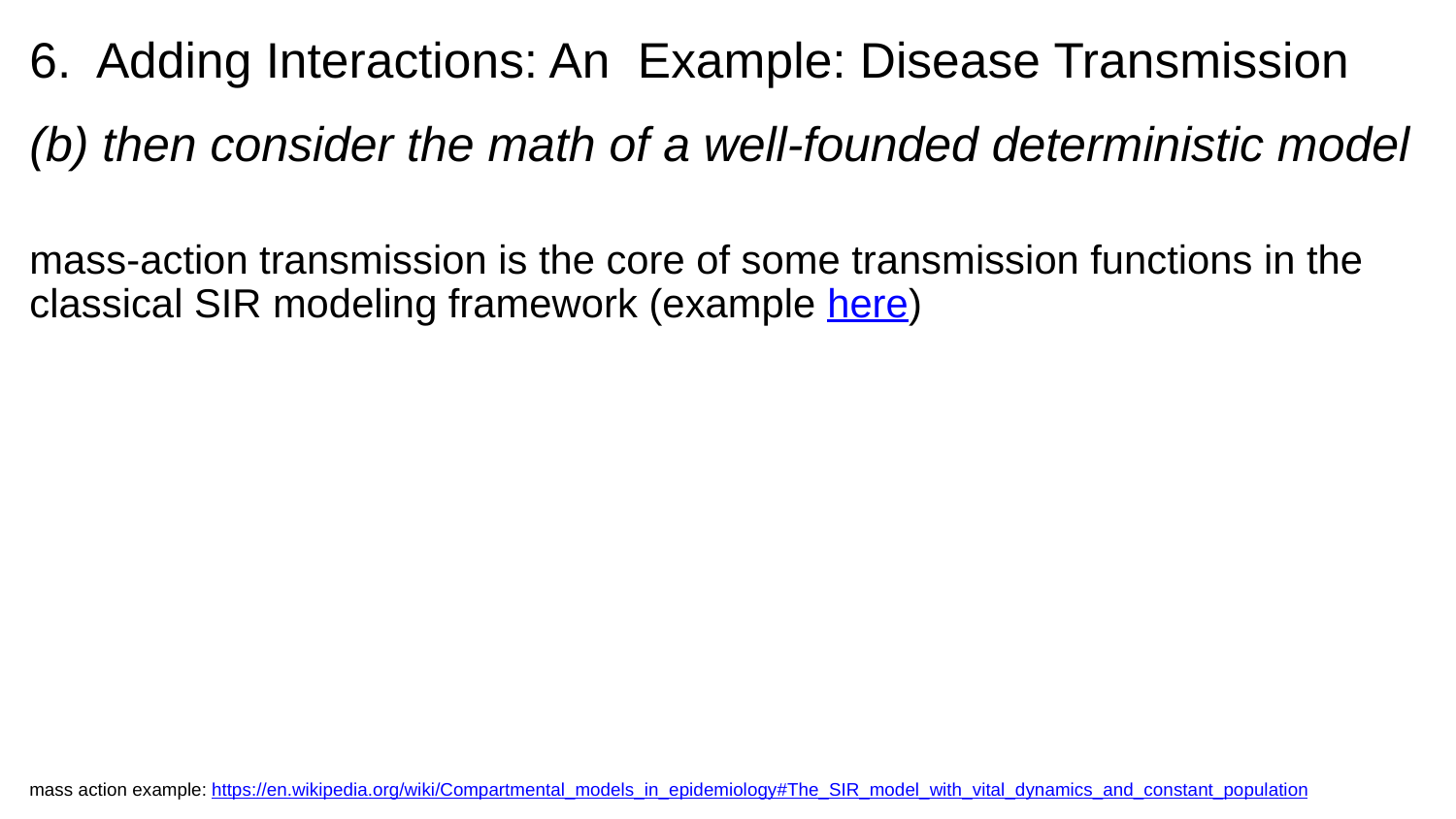

# 6.  Adding Interactions: An  Example: Disease Transmission
(b) then consider the math of a well-founded deterministic model

mass-action transmission is the core of some transmission functions in the classical SIR modeling framework (example here)

mass action example: https://en.wikipedia.org/wiki/Compartmental_models_in_epidemiology#The_SIR_model_with_vital_dynamics_and_constant_population